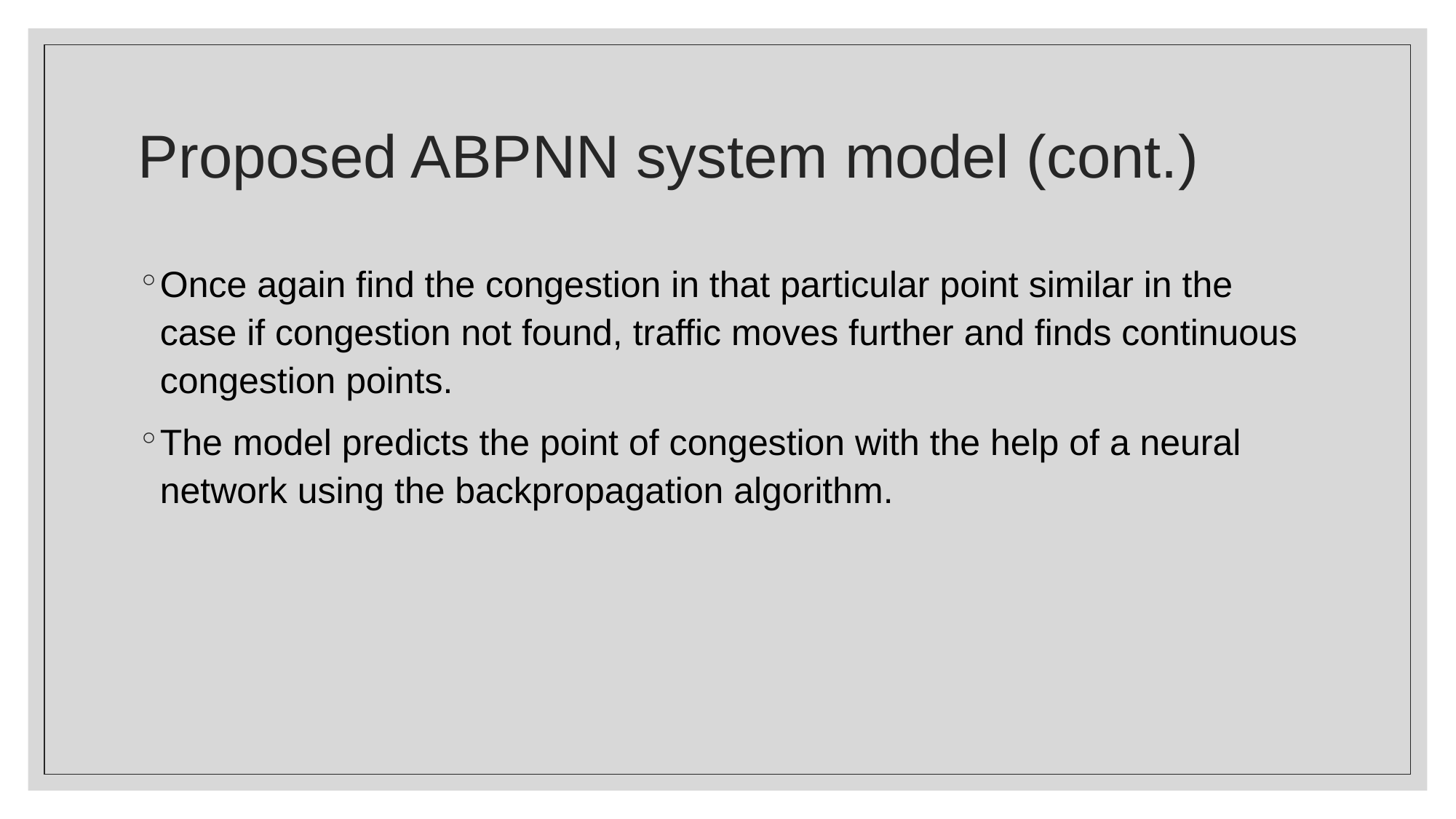

# Proposed ABPNN system model (cont.)
Once again find the congestion in that particular point similar in the case if congestion not found, traffic moves further and finds continuous congestion points.
The model predicts the point of congestion with the help of a neural network using the backpropagation algorithm.